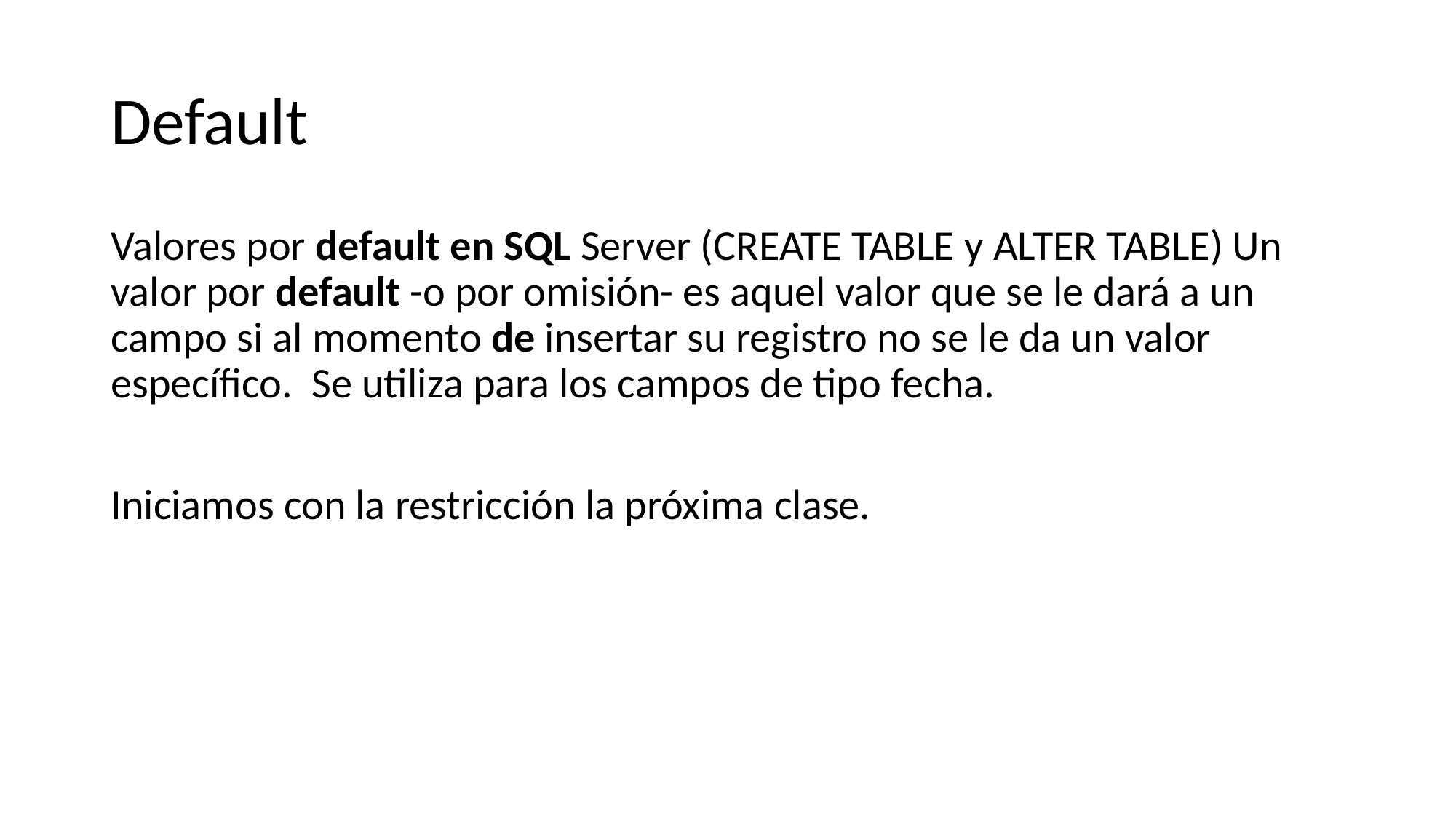

# Default
Valores por default en SQL Server (CREATE TABLE y ALTER TABLE) Un valor por default -o por omisión- es aquel valor que se le dará a un campo si al momento de insertar su registro no se le da un valor específico.  Se utiliza para los campos de tipo fecha.

Iniciamos con la restricción la próxima clase.